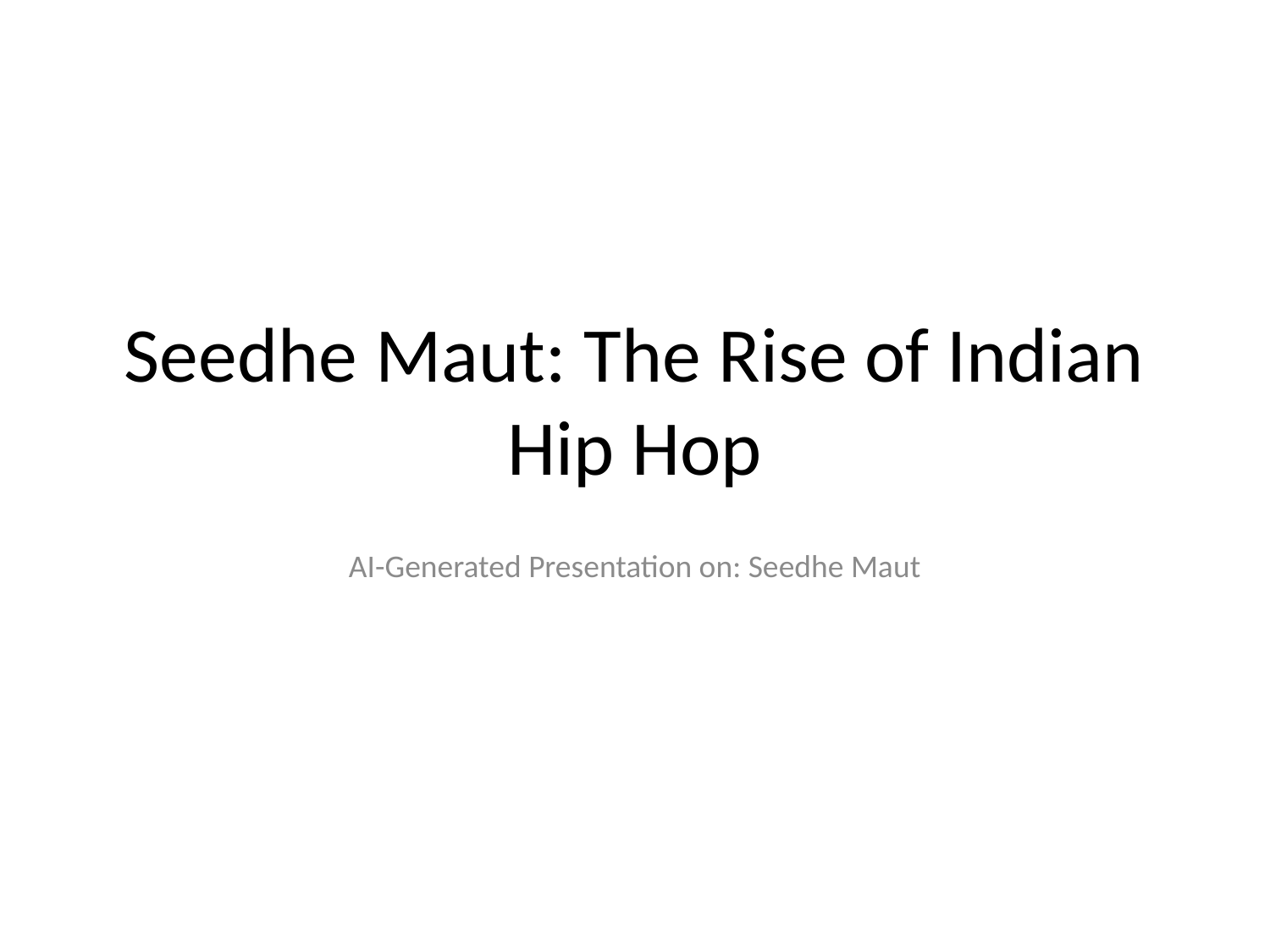

# Seedhe Maut: The Rise of Indian Hip Hop
AI-Generated Presentation on: Seedhe Maut